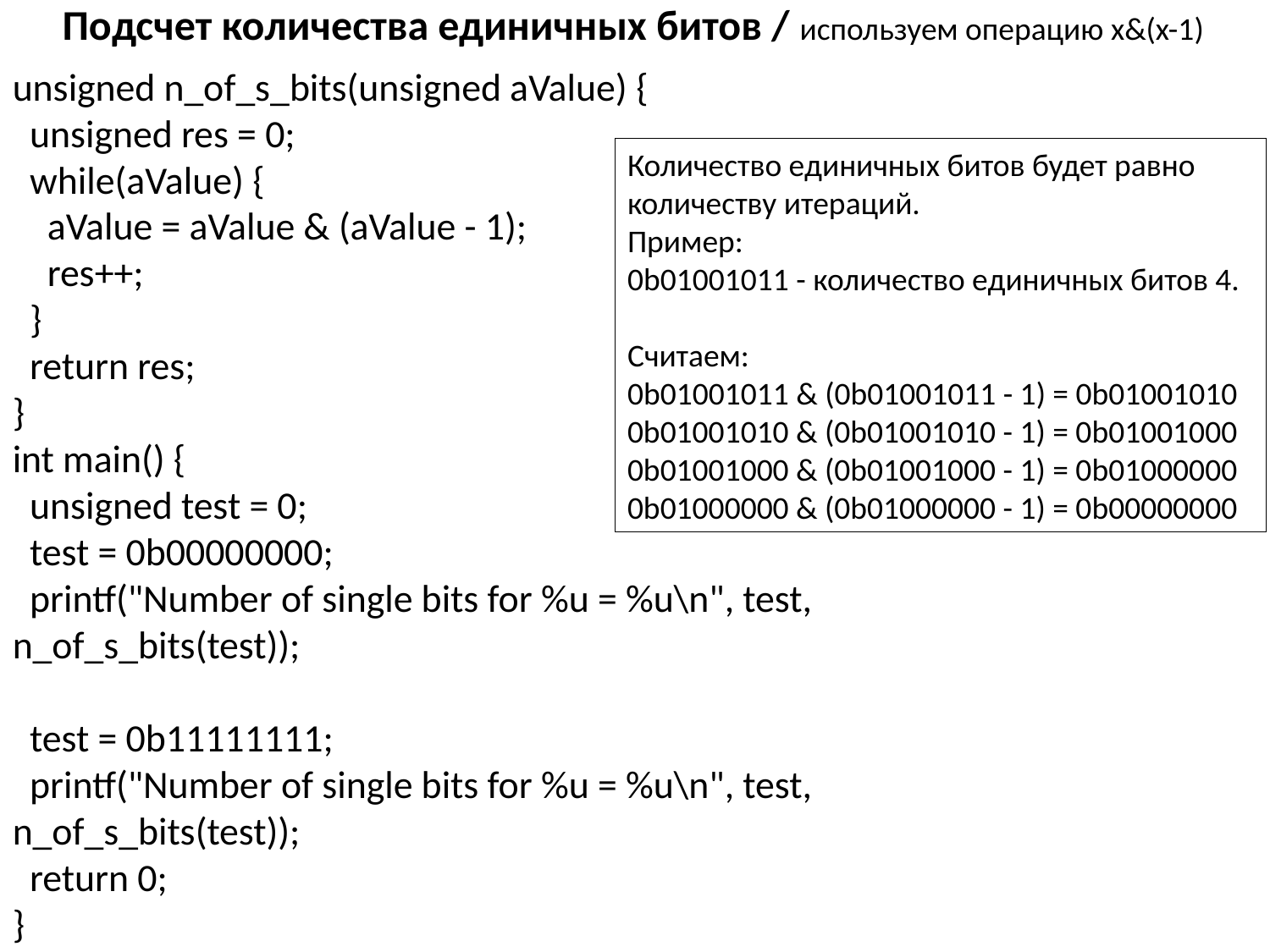

Подсчет количества единичных битов / используем операцию x&(x-1)
unsigned n_of_s_bits(unsigned aValue) {
  unsigned res = 0;
  while(aValue) {
    aValue = aValue & (aValue - 1);
    res++;
  }
  return res;
}
int main() {
  unsigned test = 0;
  test = 0b00000000;
  printf("Number of single bits for %u = %u\n", test, n_of_s_bits(test));

  test = 0b11111111;
  printf("Number of single bits for %u = %u\n", test, n_of_s_bits(test));
  return 0;
}
Количество единичных битов будет равно количеству итераций.
Пример:
0b01001011 - количество единичных битов 4.

Считаем:
0b01001011 & (0b01001011 - 1) = 0b01001010
0b01001010 & (0b01001010 - 1) = 0b01001000
0b01001000 & (0b01001000 - 1) = 0b01000000
0b01000000 & (0b01000000 - 1) = 0b00000000